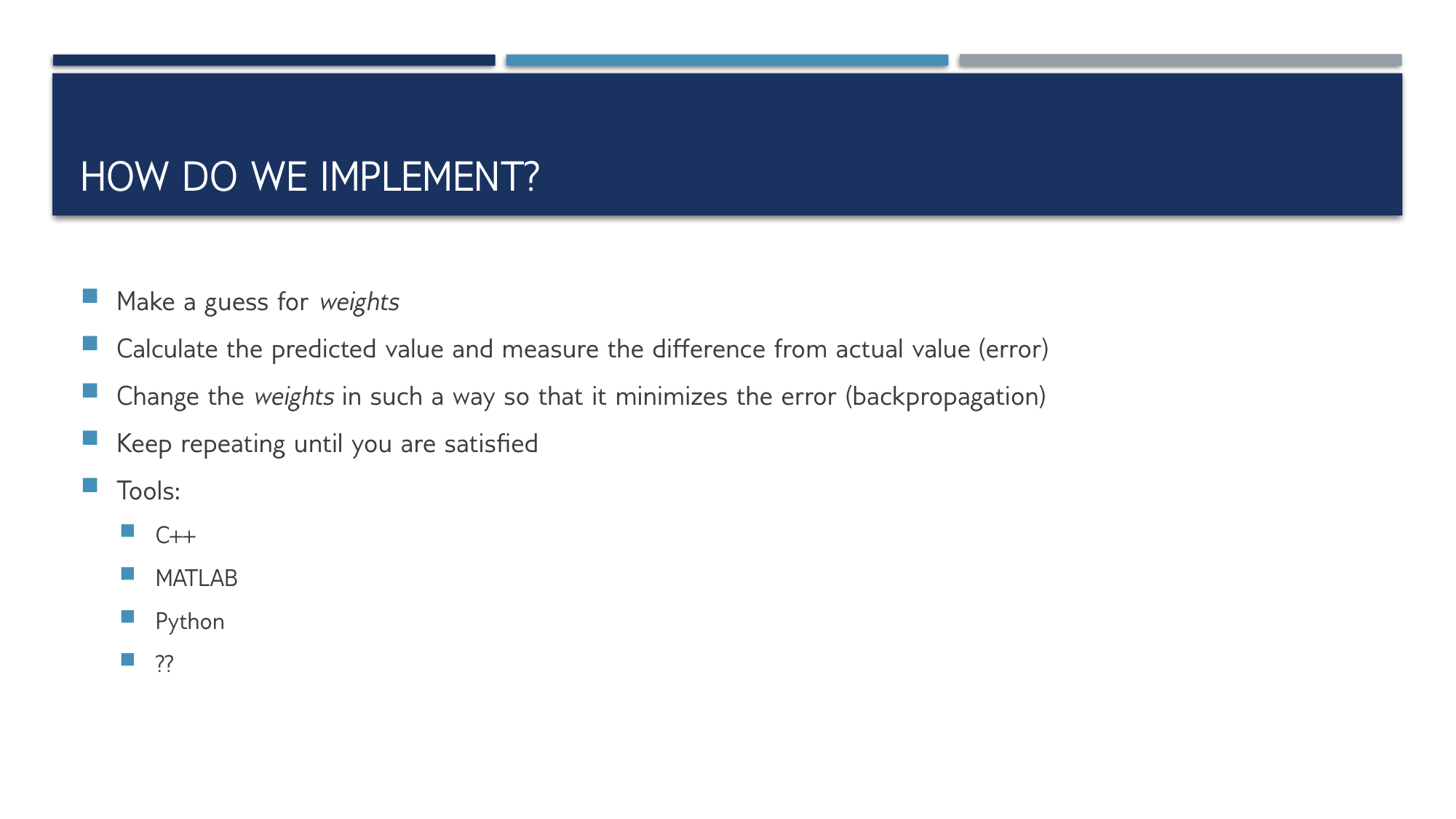

# How do we implement?
Make a guess for weights
Calculate the predicted value and measure the difference from actual value (error)
Change the weights in such a way so that it minimizes the error (backpropagation)
Keep repeating until you are satisfied
Tools:
C++
MATLAB
Python
??